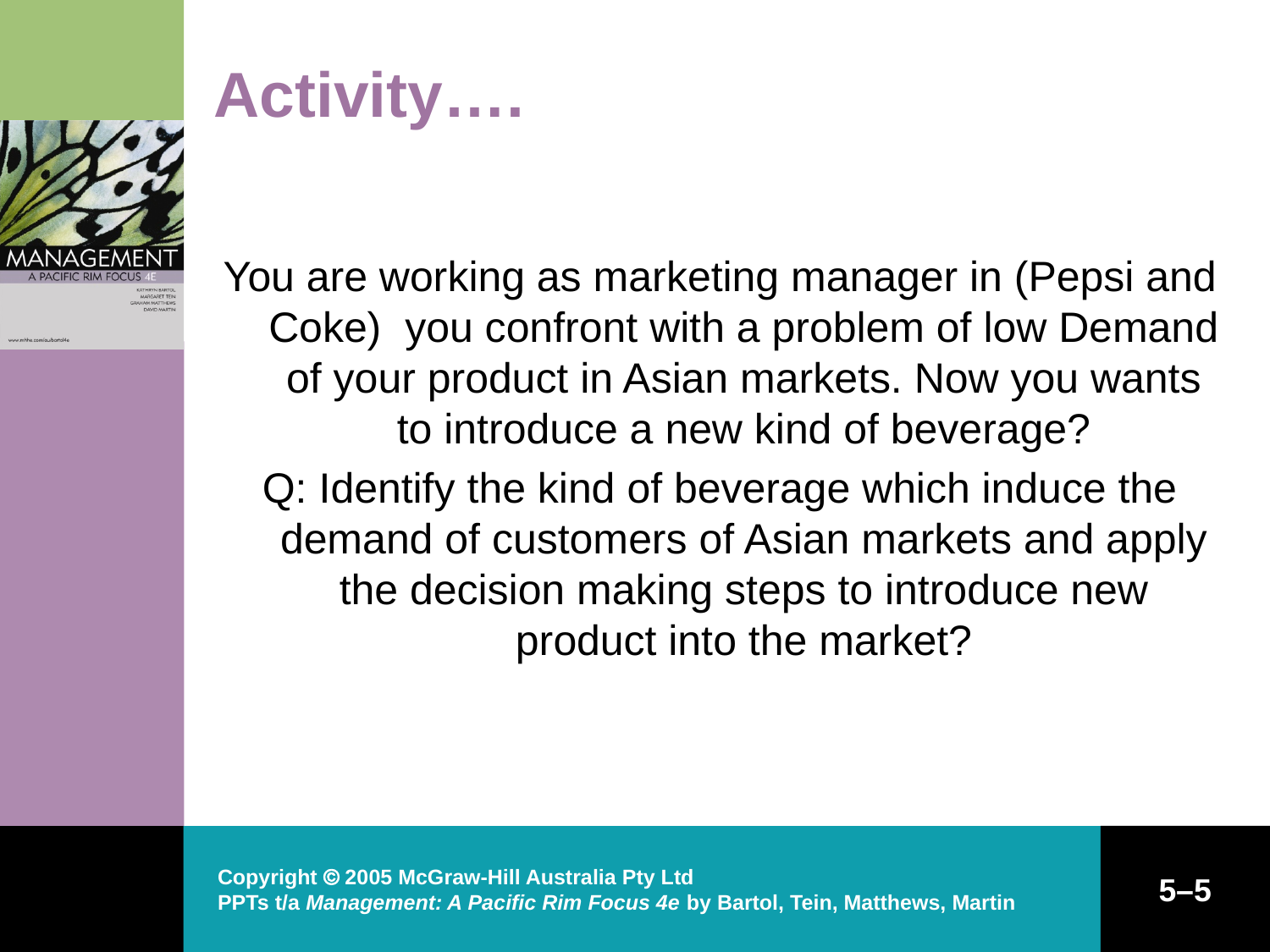

# Activity….
You are working as marketing manager in (Pepsi and Coke)  you confront with a problem of low Demand of your product in Asian markets. Now you wants to introduce a new kind of beverage?
Q: Identify the kind of beverage which induce the demand of customers of Asian markets and apply the decision making steps to introduce new product into the market?

Copyright © 2005 McGraw-Hill Australia Pty Ltd
PPTs t/a Management: A Pacific Rim Focus 4e by Bartol, Tein, Matthews, Martin
5–5